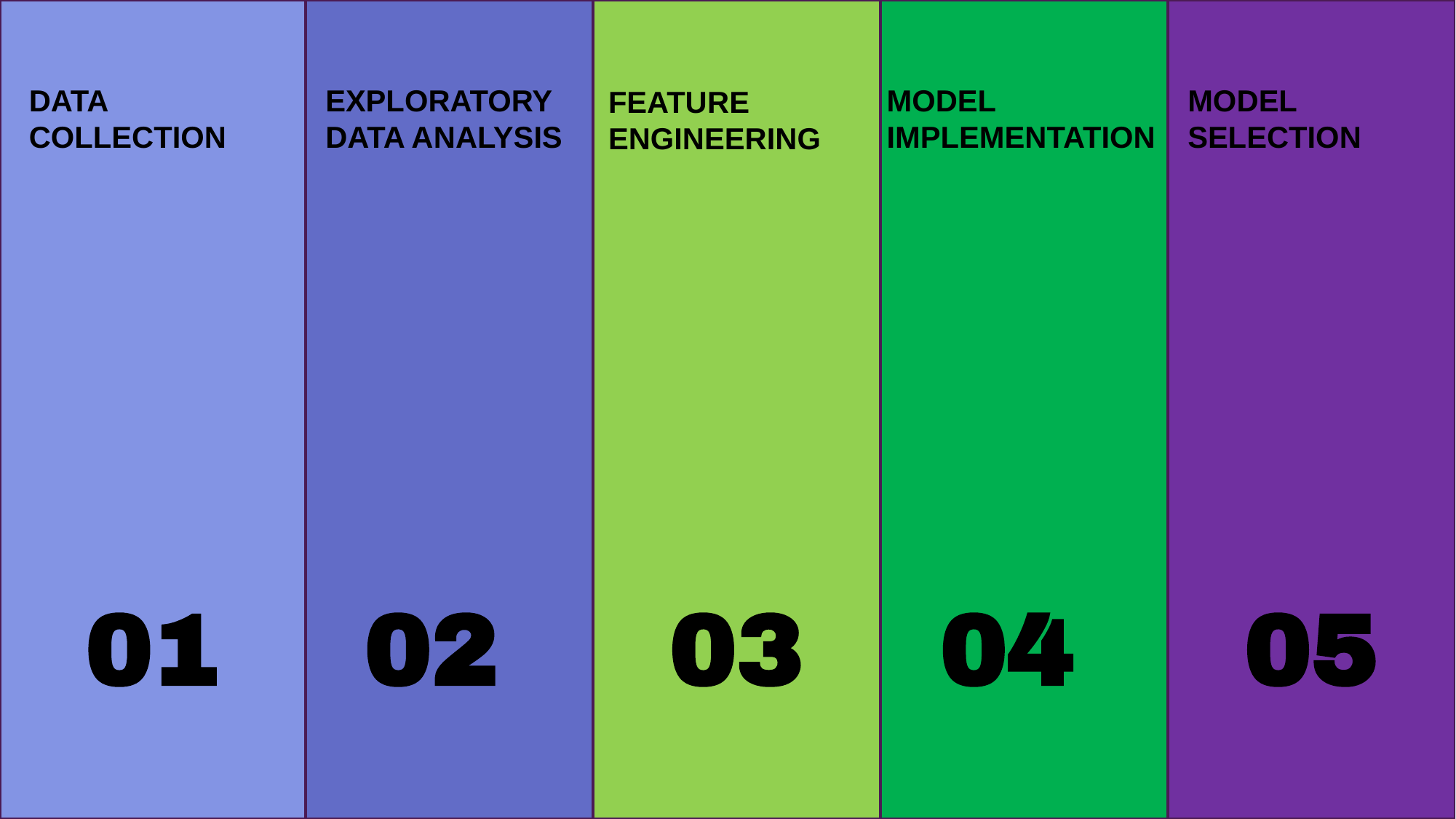

DATA COLLECTION
01

EXPLORATORY
DATA ANALYSIS
02

FEATURE ENGINEERING
03

MODEL IMPLEMENTATION
04

MODEL SELECTION
05